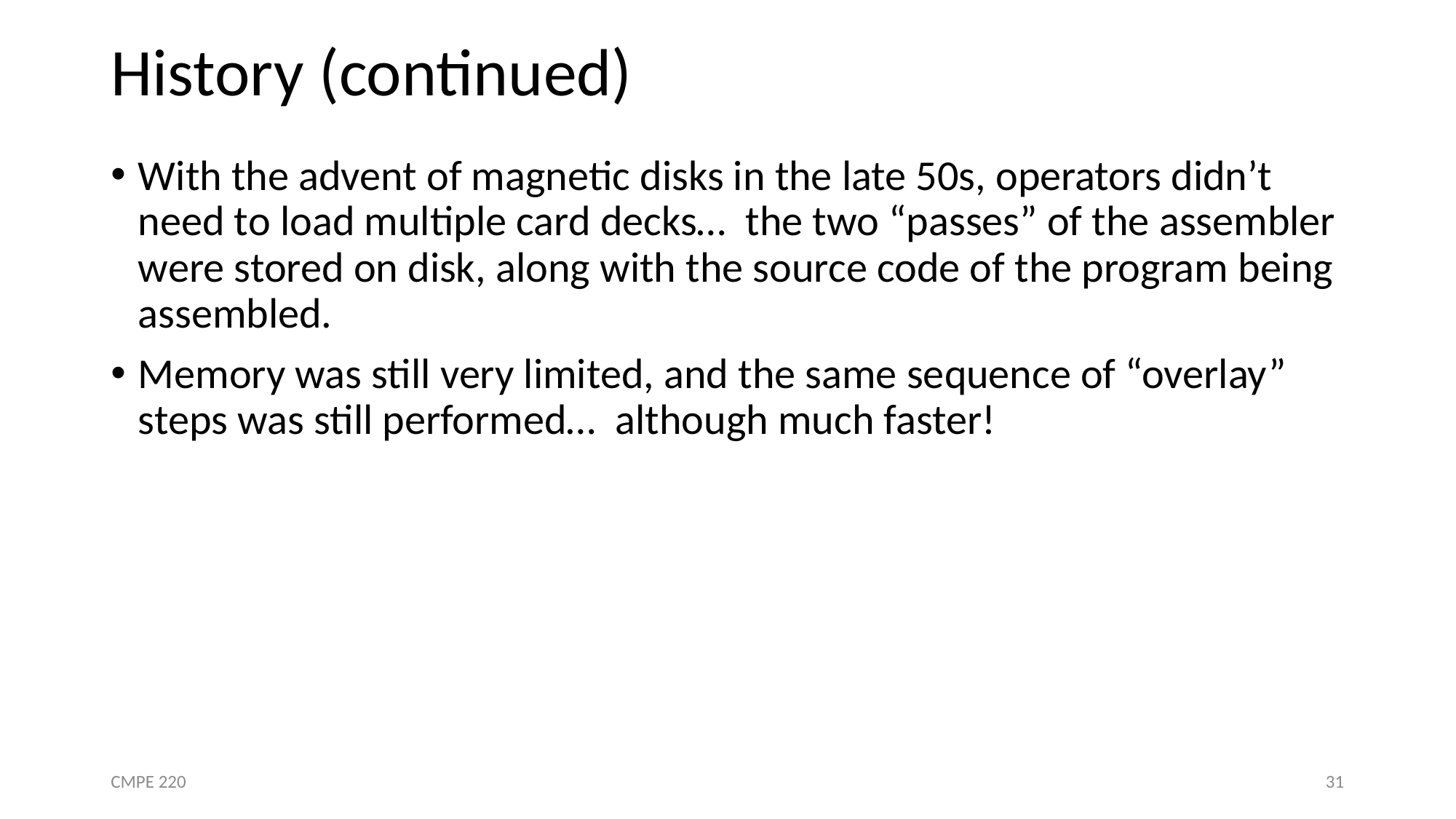

# History (continued)
With the advent of magnetic disks in the late 50s, operators didn’t need to load multiple card decks…  the two “passes” of the assembler were stored on disk, along with the source code of the program being assembled.
Memory was still very limited, and the same sequence of “overlay” steps was still performed…  although much faster!
CMPE 220
31